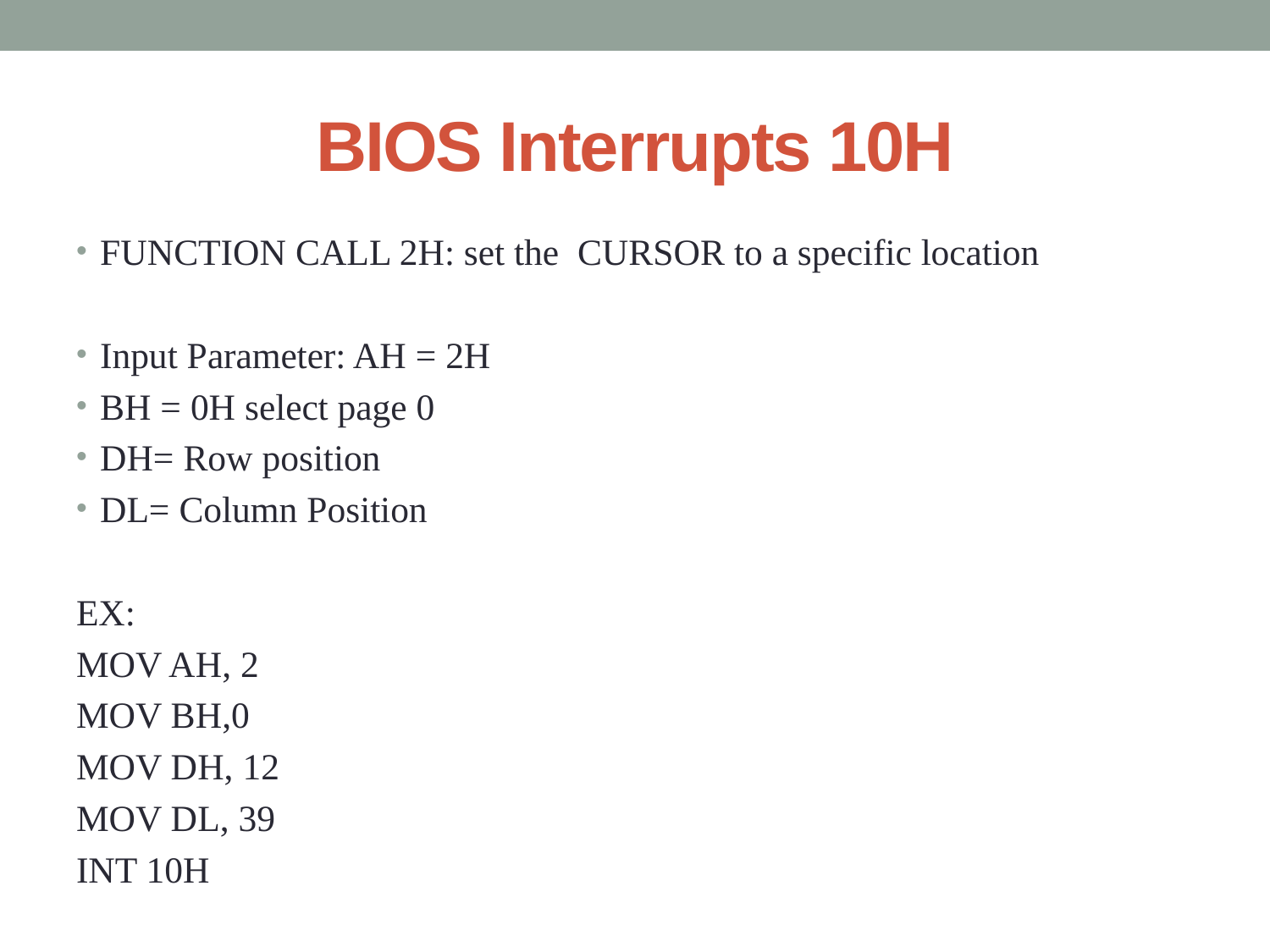

# BIOS Interrupts 10H
FUNCTION CALL 2H: set the  CURSOR to a specific location

Input Parameter: AH = 2H
BH = 0H select page 0
DH= Row position
DL= Column Position

EX:
MOV AH, 2
MOV BH,0
MOV DH, 12
MOV DL, 39
INT 10H